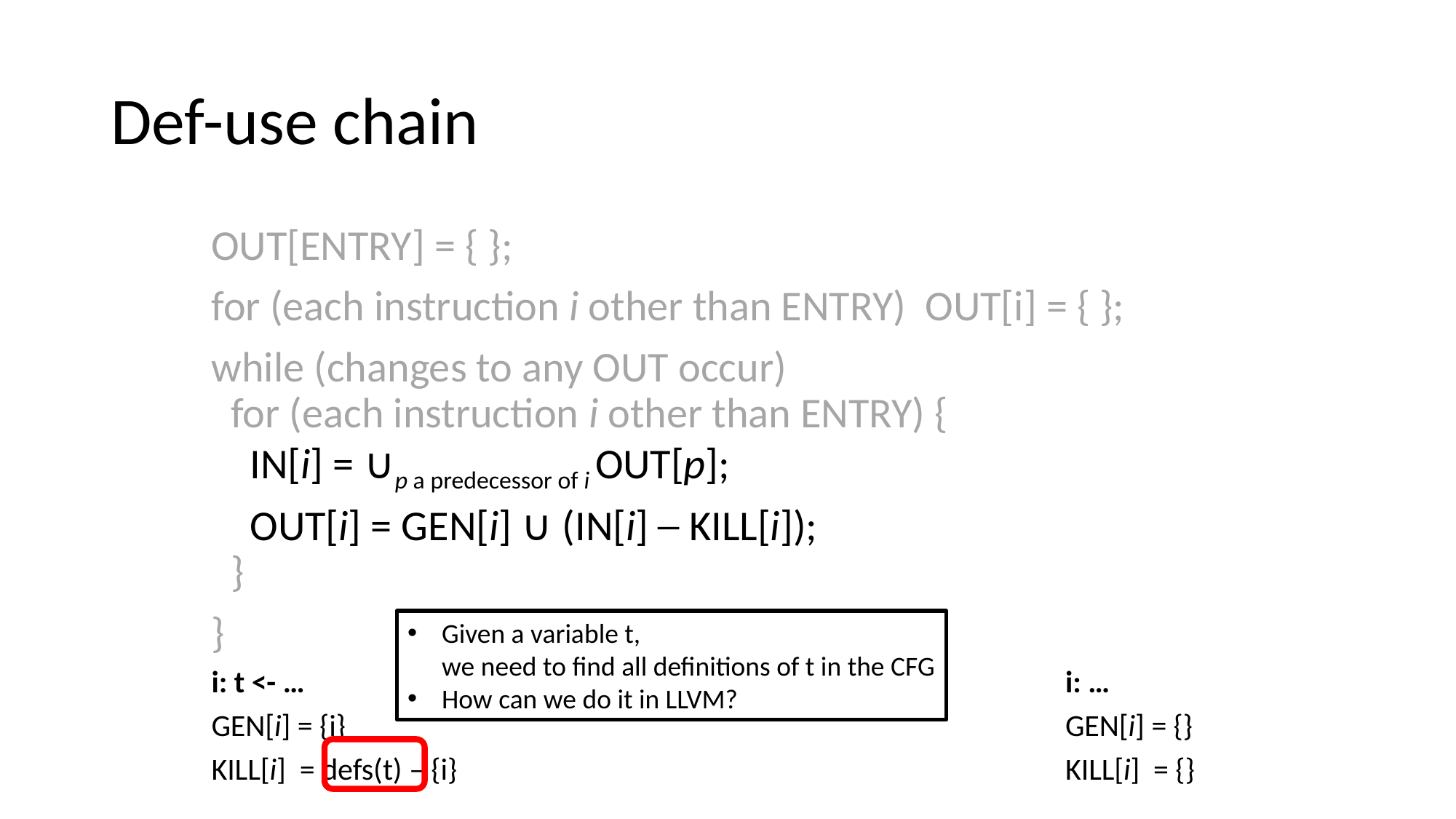

# Def-use chain
OUT[ENTRY] = { };
for (each instruction i other than ENTRY)  OUT[i] = { };
while (changes to any OUT occur)
  for (each instruction i other than ENTRY) {
    IN[i] = ∪p a predecessor of i OUT[p];
    OUT[i] = GEN[i] ∪ (IN[i] ─ KILL[i]);
  }
}
Given a variable t,
we need to find all definitions of t in the CFG
How can we do it in LLVM?
i: t <- …
GEN[i] = {i}
KILL[i]  = defs(t) – {i}
i: …
GEN[i] = {}
KILL[i]  = {}